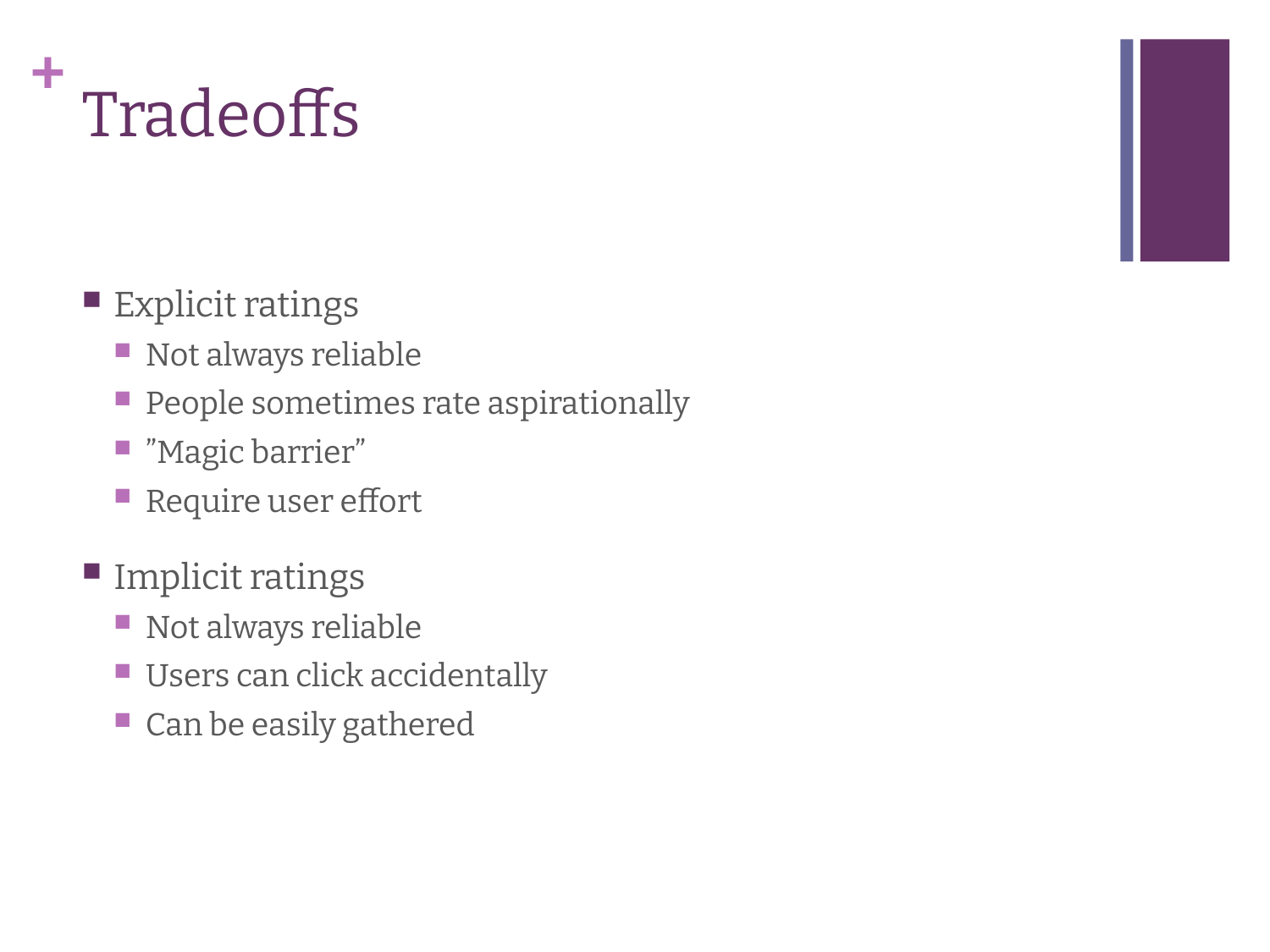

# Tradeoffs
Explicit ratings
Not always reliable
People sometimes rate aspirationally
”Magic barrier”
Require user effort
Implicit ratings
Not always reliable
Users can click accidentally
Can be easily gathered